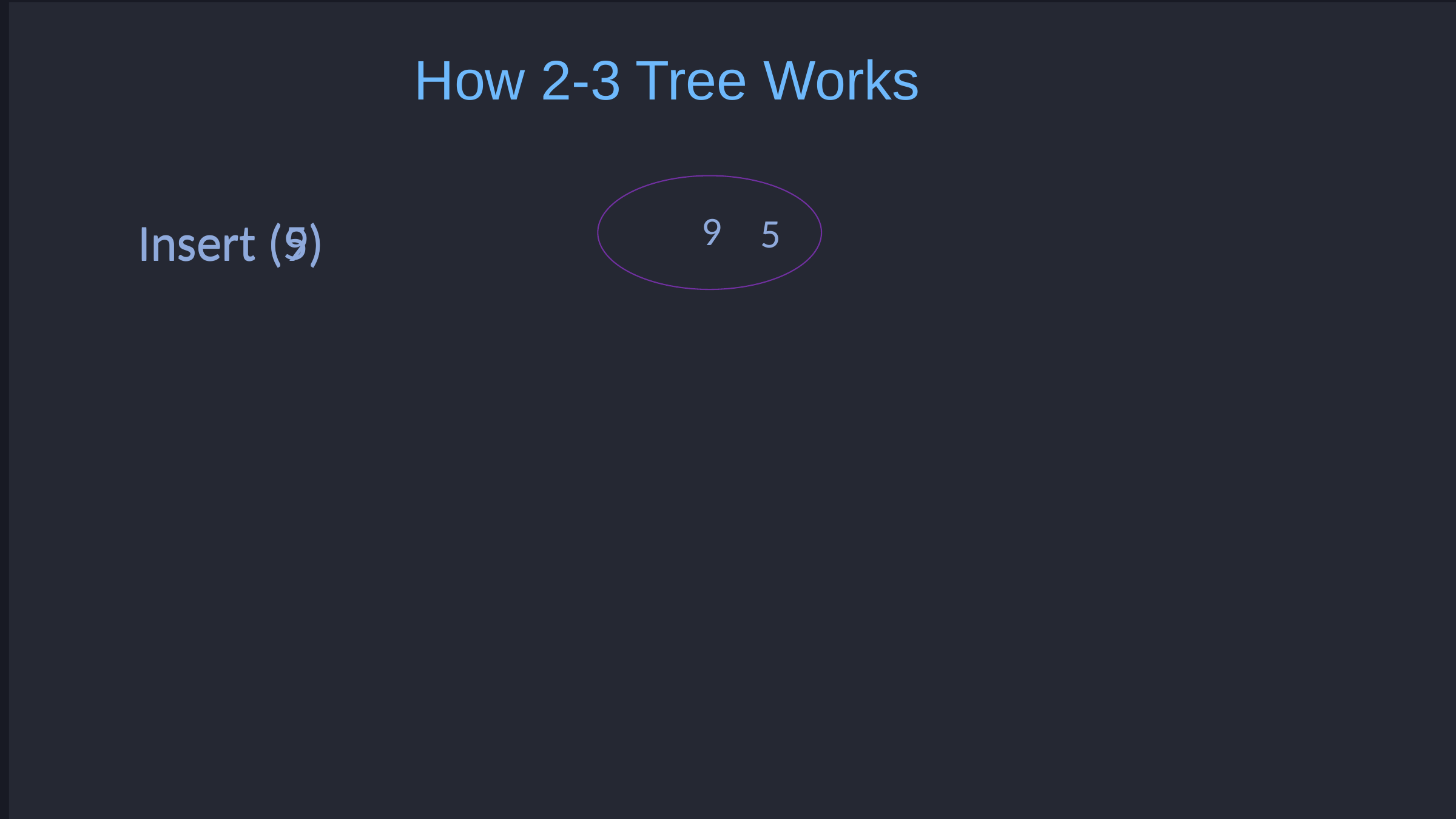

How 2-3 Tree Works

9
5
Insert (5)
Insert (9)